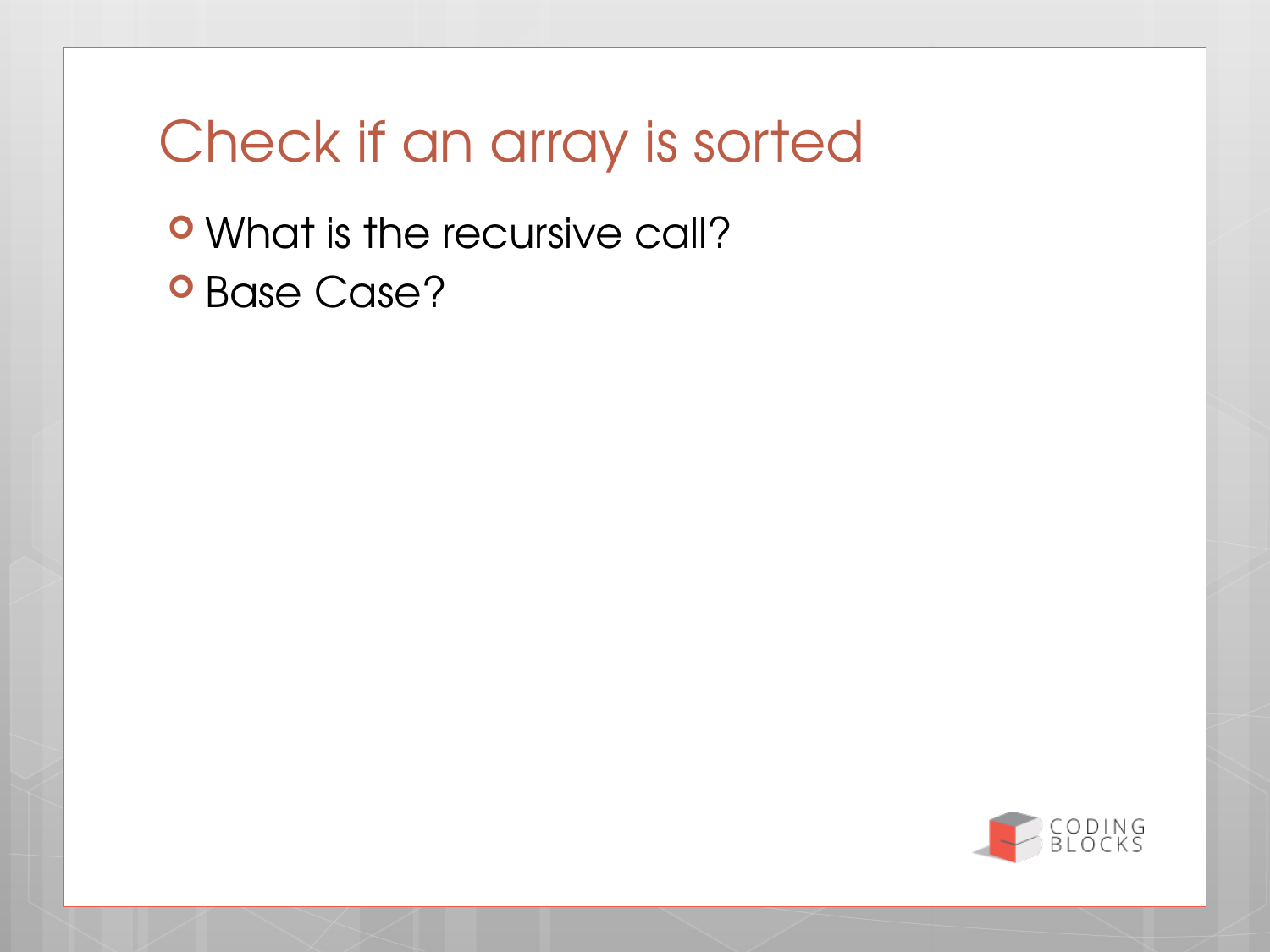

October 26, 2016
10
# Check if an array is sorted
What is the recursive call?
Base Case?